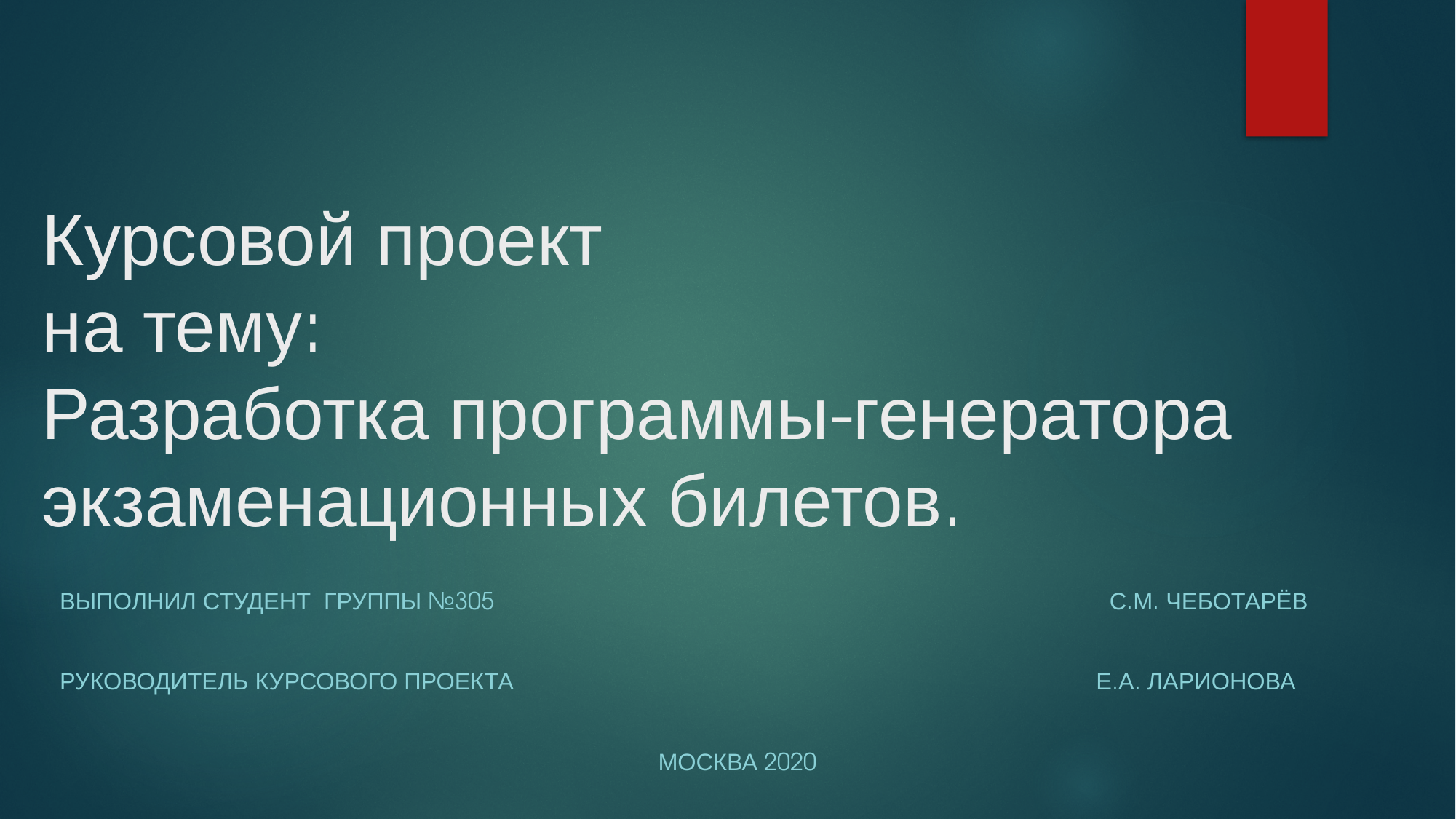

# Курсовой проект на тему: Разработка программы-генератора экзаменационных билетов.
Выполнил студент  группы №305                                                                                              С.М. Чеботарёв

Руководитель курсового проекта                                                                                         Е.А. Ларионова

Москва 2020